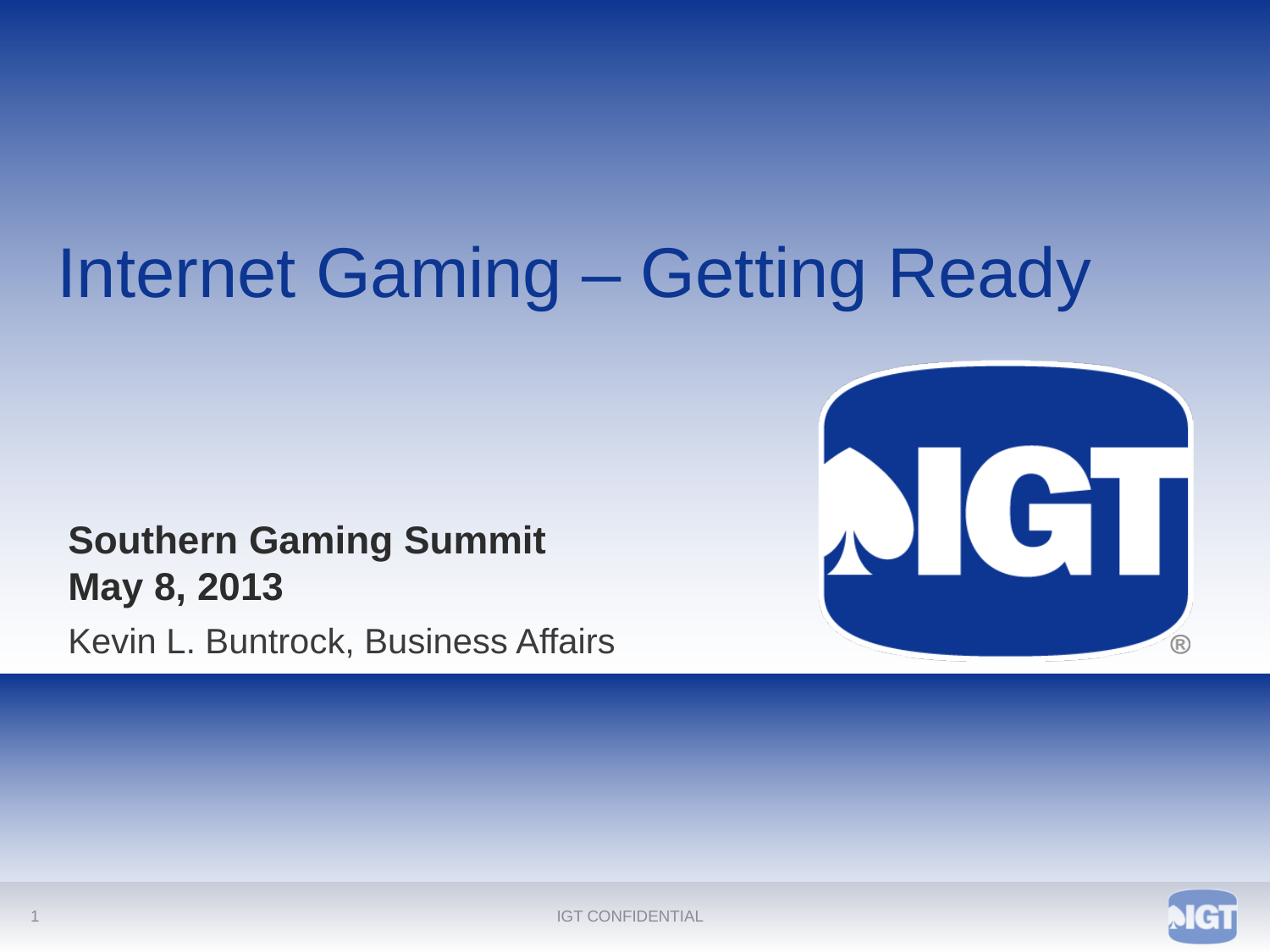

# Internet Gaming – Getting Ready
Southern Gaming Summit
May 8, 2013
Kevin L. Buntrock, Business Affairs